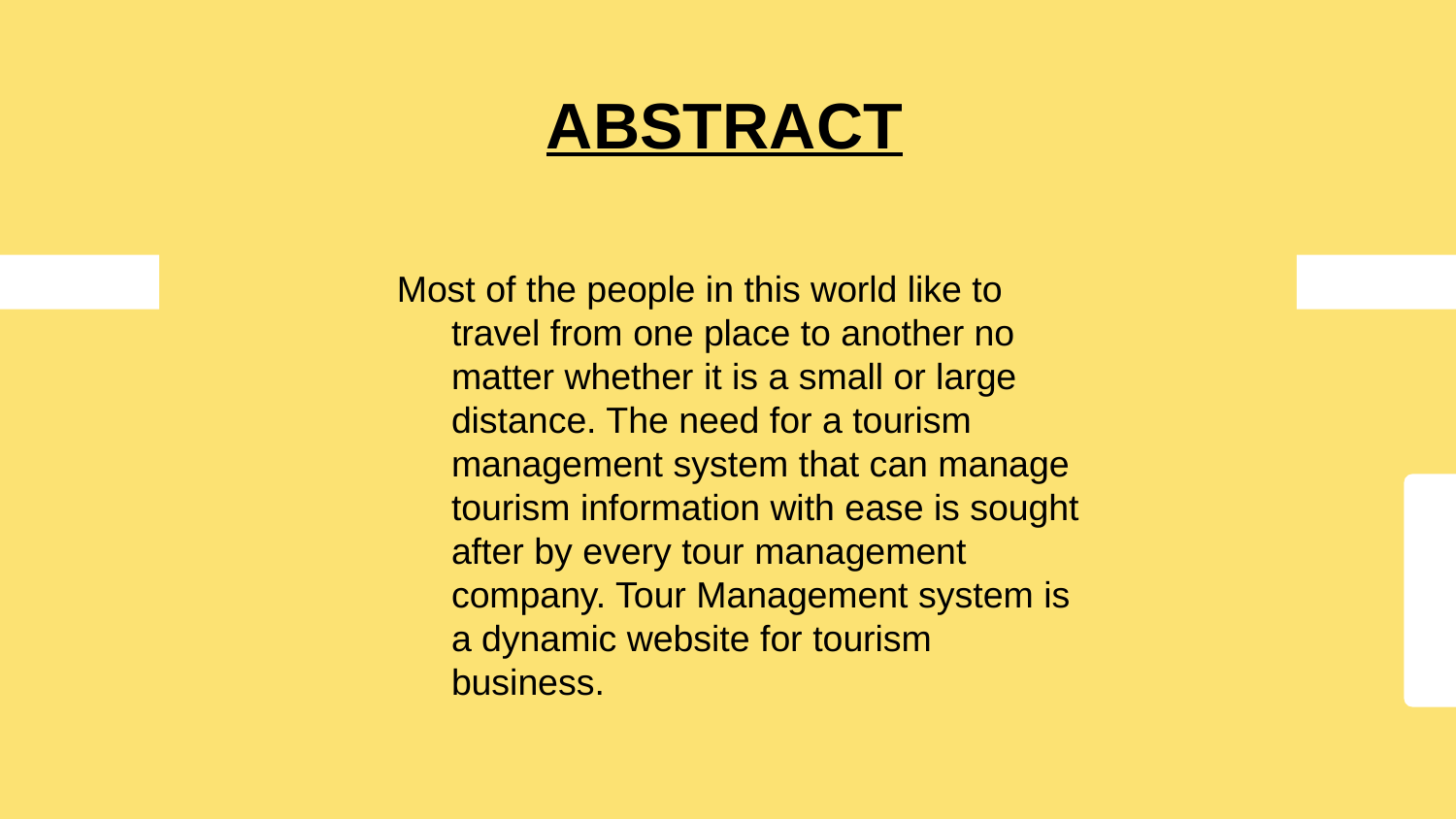

# ABSTRACT
Most of the people in this world like to travel from one place to another no matter whether it is a small or large distance. The need for a tourism management system that can manage tourism information with ease is sought after by every tour management company. Tour Management system is a dynamic website for tourism business.